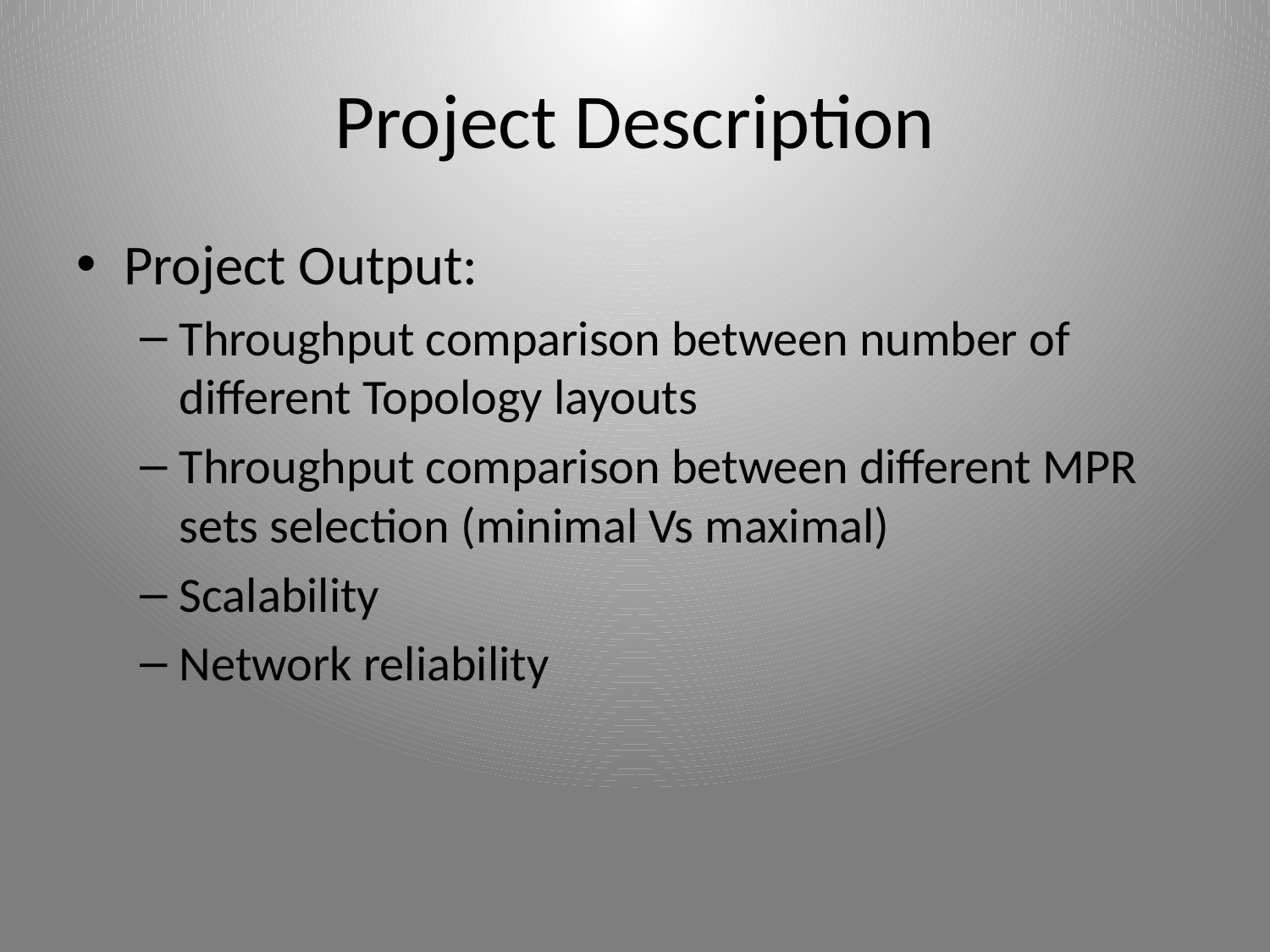

# Project Description
Project Output:
Throughput comparison between number of different Topology layouts
Throughput comparison between different MPR sets selection (minimal Vs maximal)
Scalability
Network reliability